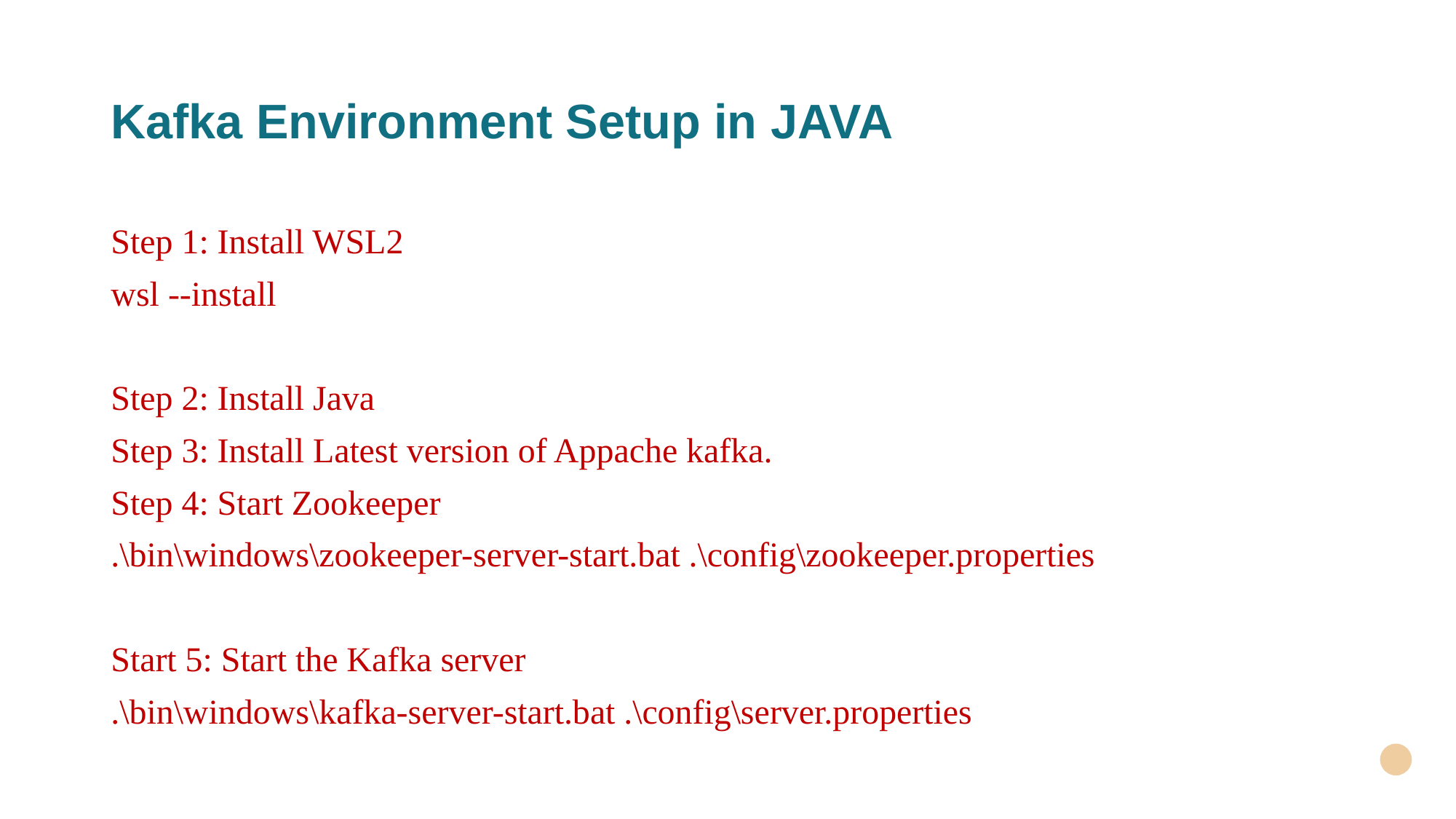

# Kafka Environment Setup in JAVA
Step 1: Install WSL2
wsl --install

Step 2: Install Java
Step 3: Install Latest version of Appache kafka.
Step 4: Start Zookeeper
.\bin\windows\zookeeper-server-start.bat .\config\zookeeper.properties

Start 5: Start the Kafka server
.\bin\windows\kafka-server-start.bat .\config\server.properties
18